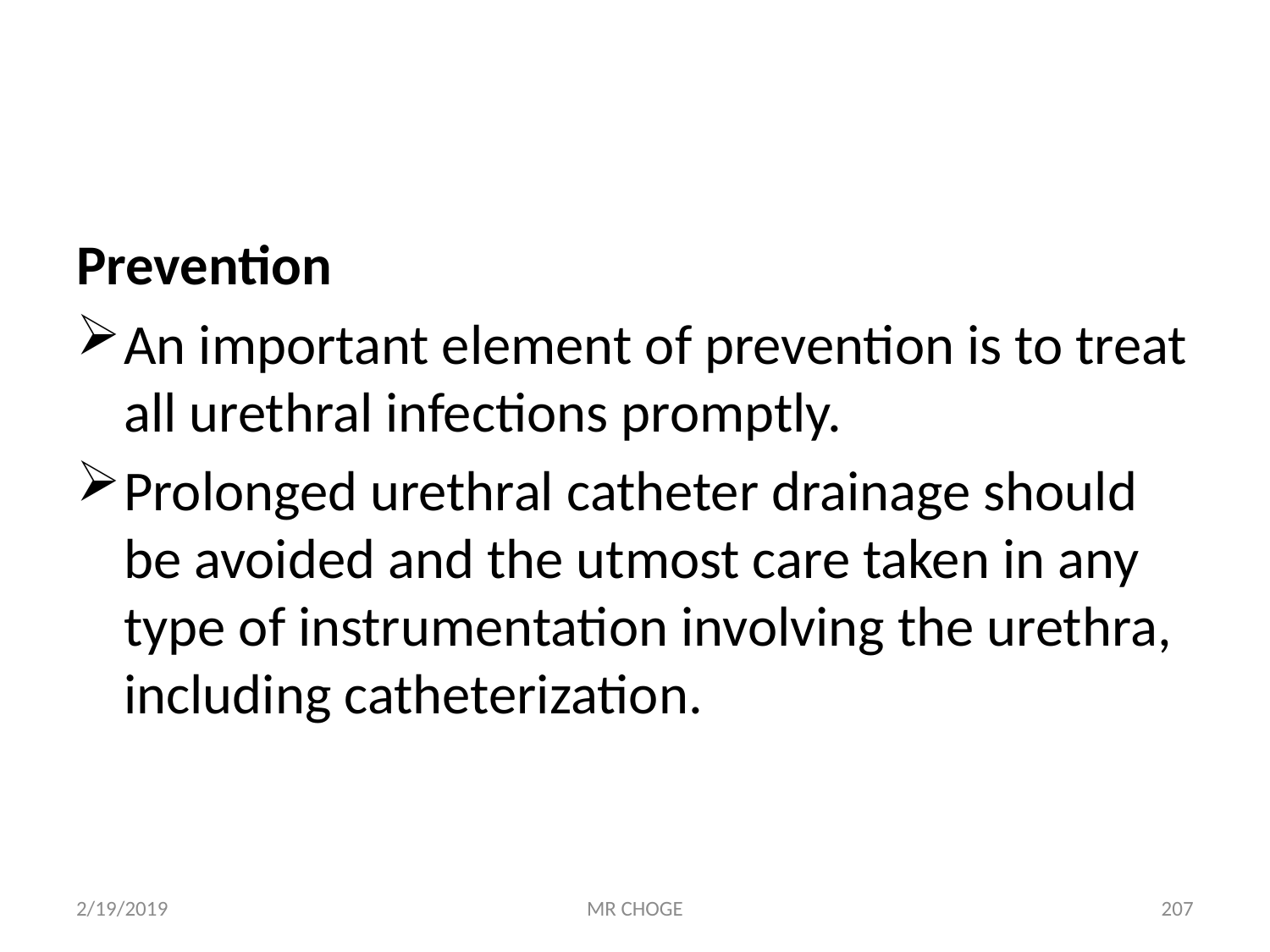

#
Prevention
An important element of prevention is to treat all urethral infections promptly.
Prolonged urethral catheter drainage should be avoided and the utmost care taken in any type of instrumentation involving the urethra, including catheterization.
2/19/2019
MR CHOGE
207